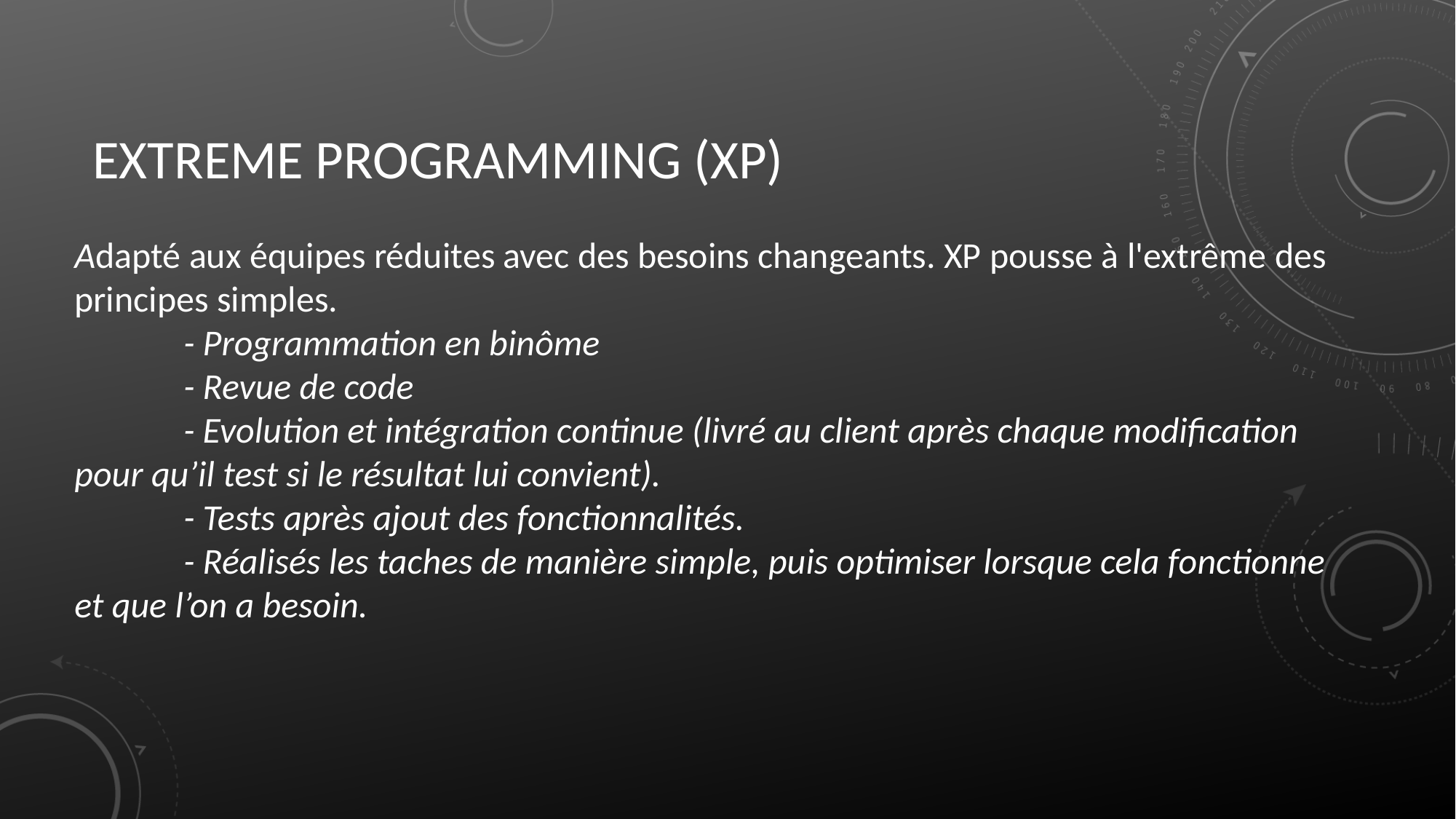

# extreme Programming (XP)
Adapté aux équipes réduites avec des besoins changeants. XP pousse à l'extrême des principes simples.
	- Programmation en binôme
	- Revue de code
	- Evolution et intégration continue (livré au client après chaque modification pour qu’il test si le résultat lui convient).
	- Tests après ajout des fonctionnalités.
	- Réalisés les taches de manière simple, puis optimiser lorsque cela fonctionne et que l’on a besoin.